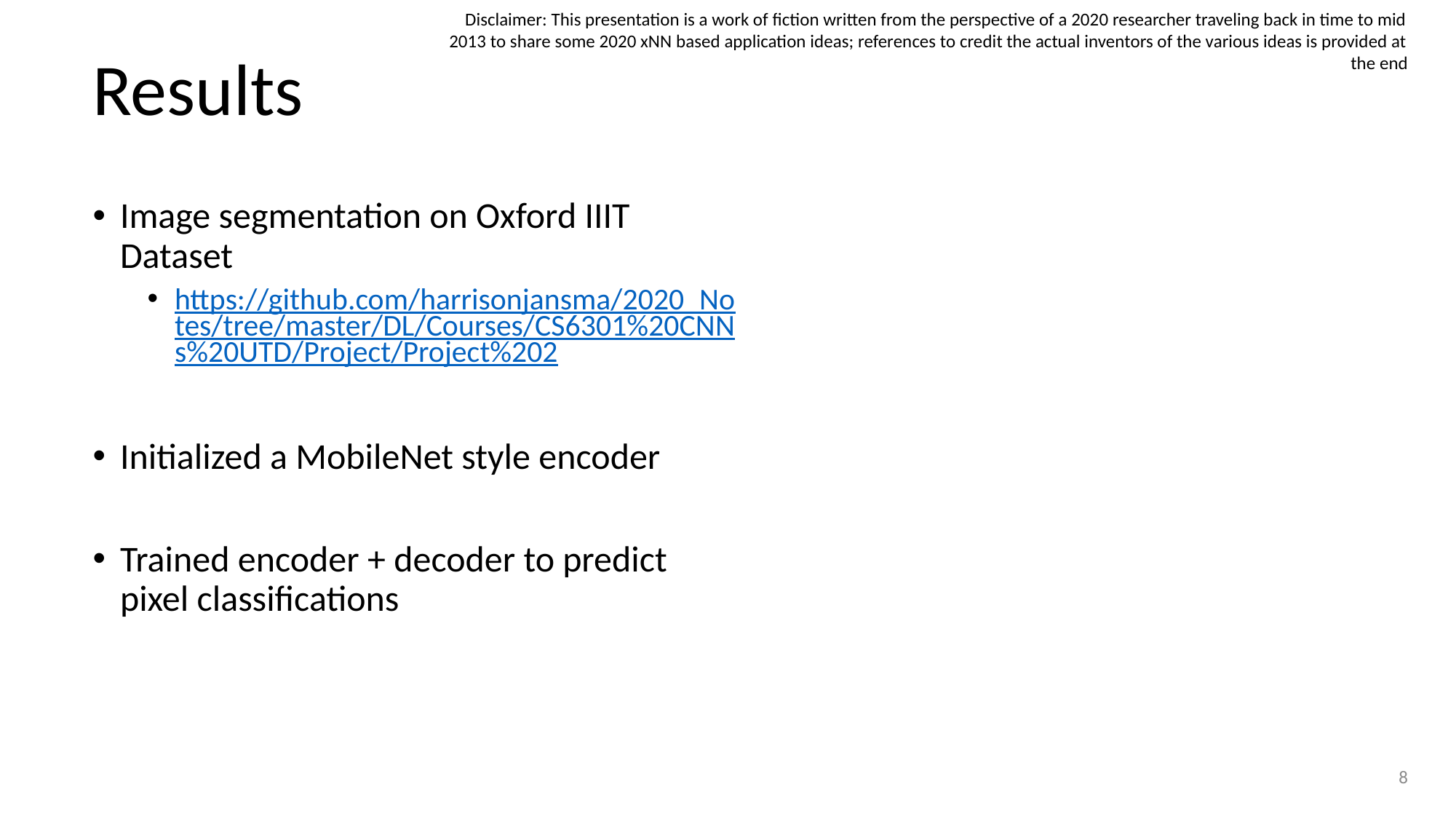

Disclaimer: This presentation is a work of fiction written from the perspective of a 2020 researcher traveling back in time to mid 2013 to share some 2020 xNN based application ideas; references to credit the actual inventors of the various ideas is provided at the end
# Results
Image segmentation on Oxford IIIT Dataset
https://github.com/harrisonjansma/2020_Notes/tree/master/DL/Courses/CS6301%20CNNs%20UTD/Project/Project%202

Initialized a MobileNet style encoder

Trained encoder + decoder to predict pixel classifications

8